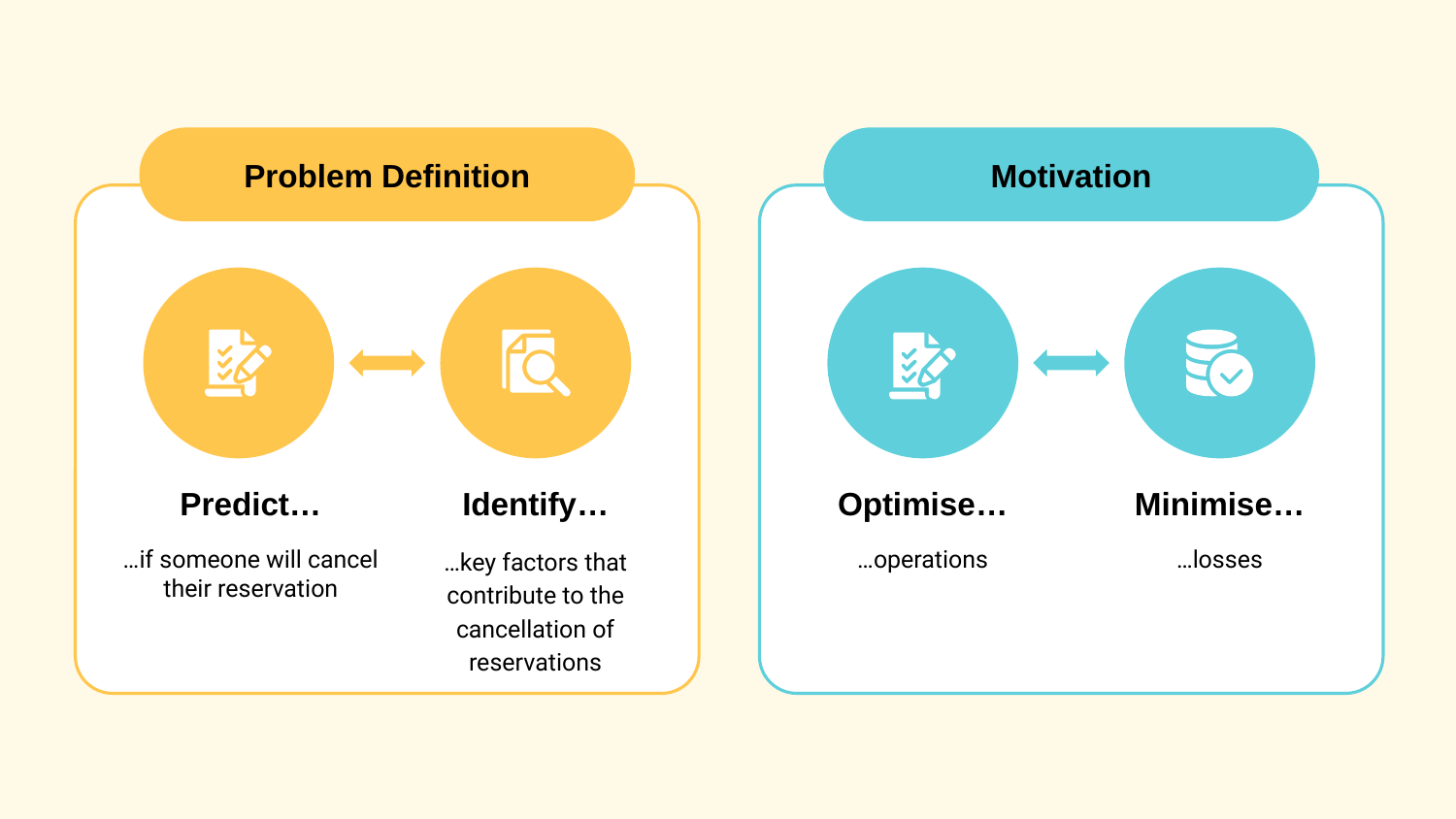

Problem Definition
Motivation

Predict…
Identify…
Optimise…
Minimise…
…if someone will cancel their reservation
…key factors that contribute to the cancellation of reservations
…operations
…losses